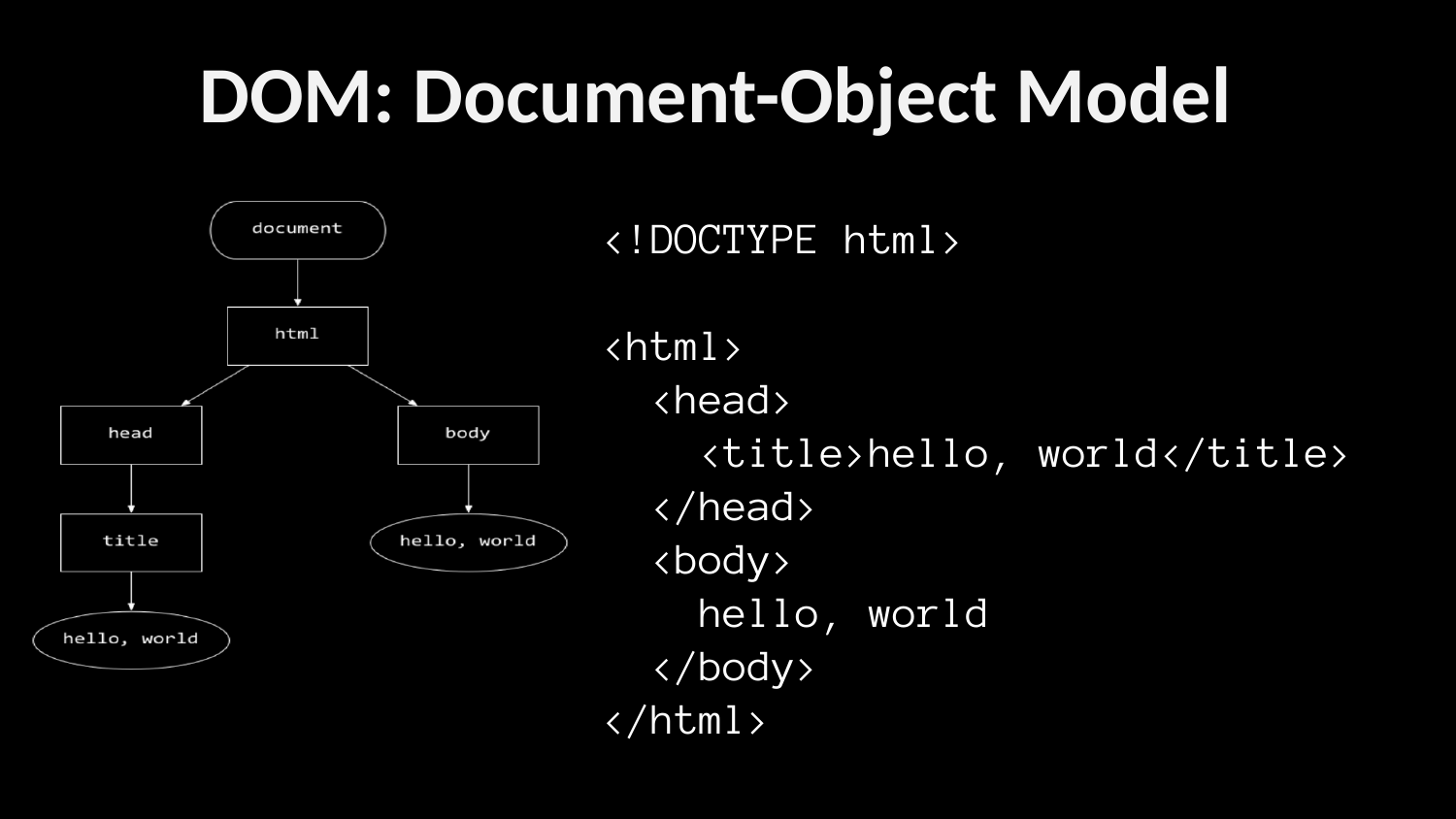

DOM: Document-Object Model

<!DOCTYPE html>

<html>
  <head>
    <title>hello, world</title>
  </head>
  <body>
    hello, world
  </body>
</html>